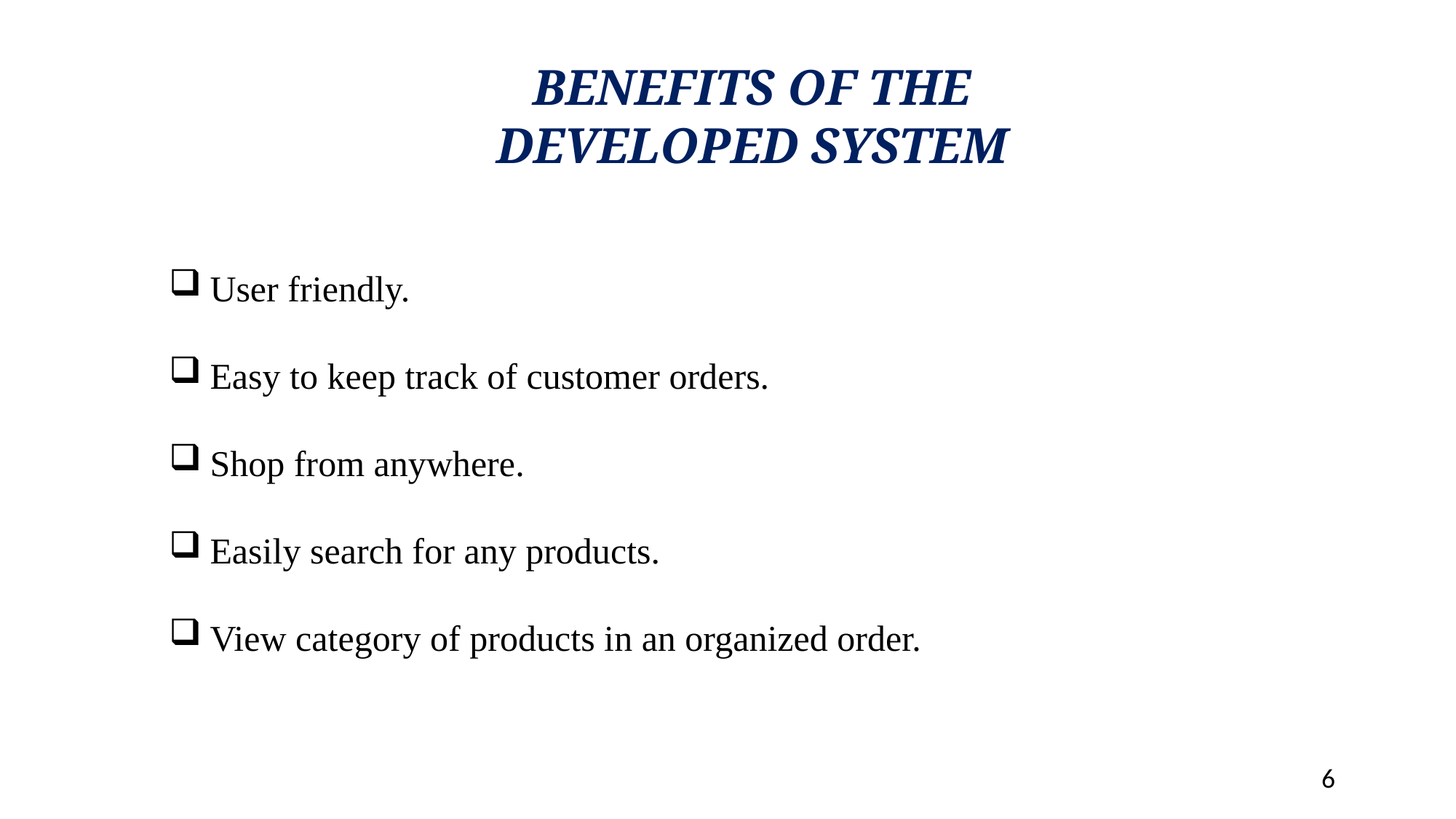

BENEFITS OF THE DEVELOPED SYSTEM
User friendly.

Easy to keep track of customer orders.

Shop from anywhere.

Easily search for any products.

View category of products in an organized order.

6